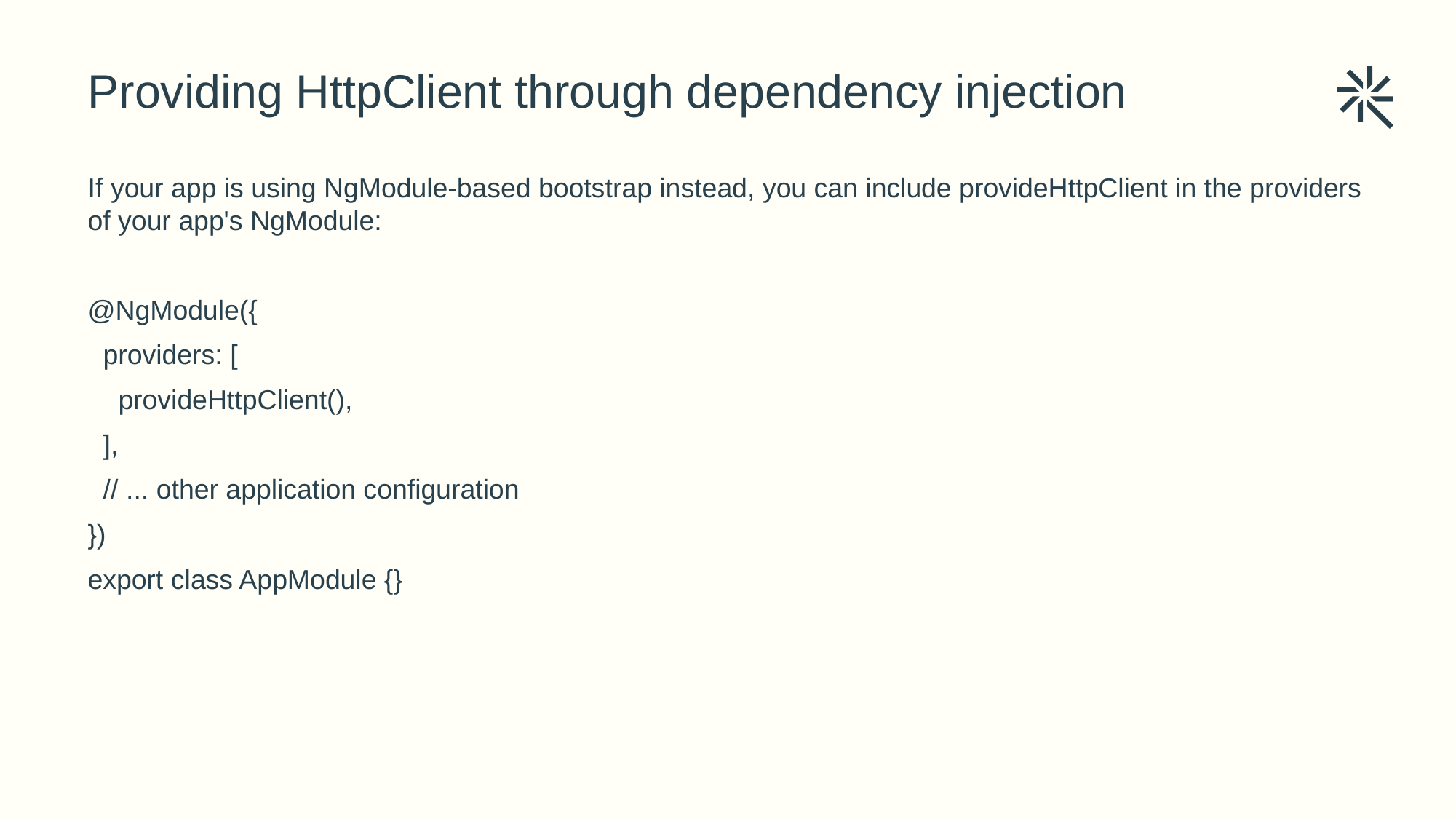

# Providing HttpClient through dependency injection
If your app is using NgModule-based bootstrap instead, you can include provideHttpClient in the providers of your app's NgModule:

@NgModule({
  providers: [
    provideHttpClient(),
  ],
  // ... other application configuration
})
export class AppModule {}